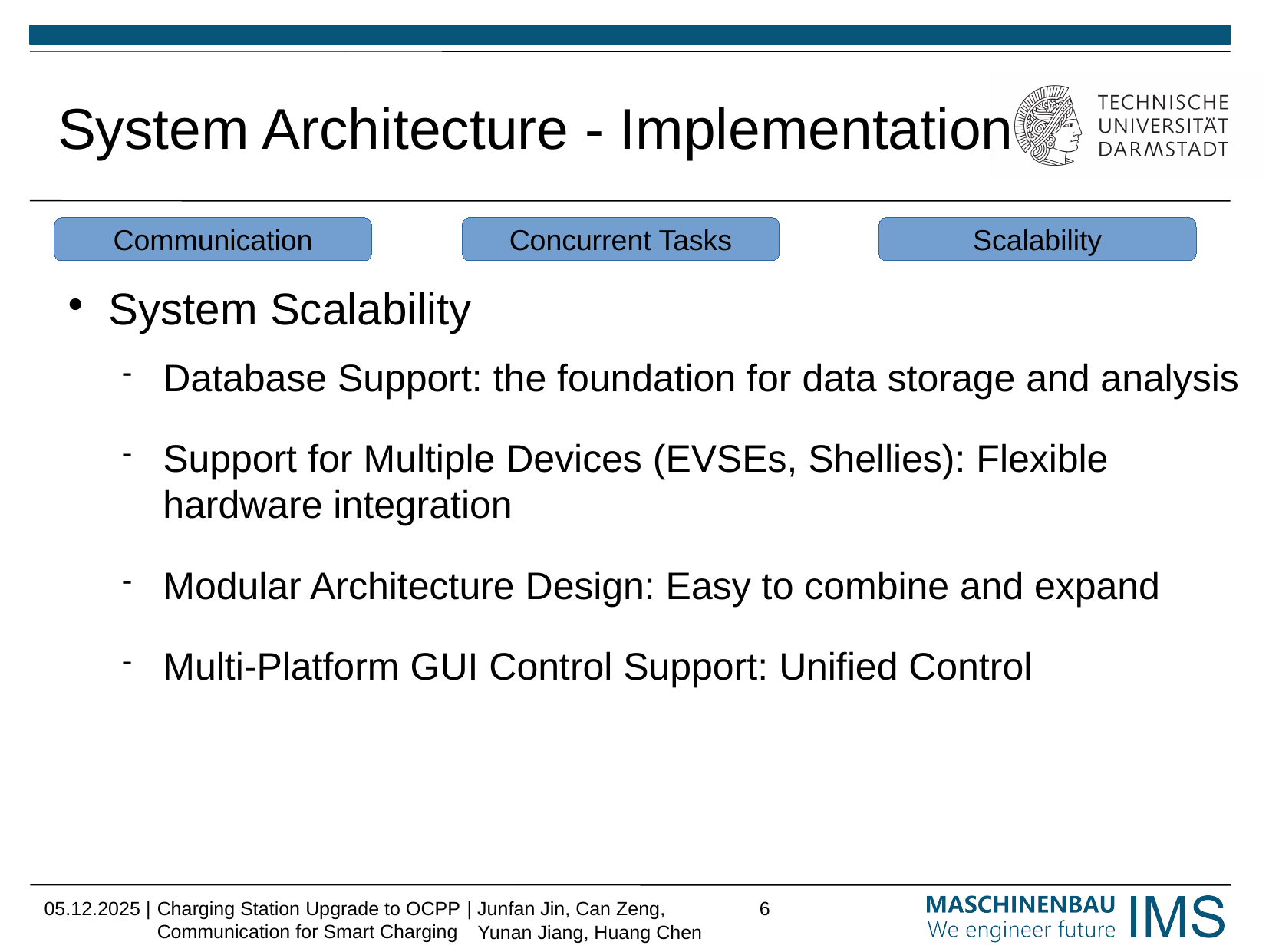

System Architecture - Implementation
Communication
Concurrent Tasks
Scalability
# System Scalability
Database Support: the foundation for data storage and analysis
Support for Multiple Devices (EVSEs, Shellies): Flexible hardware integration
Modular Architecture Design: Easy to combine and expand
Multi-Platform GUI Control Support: Unified Control